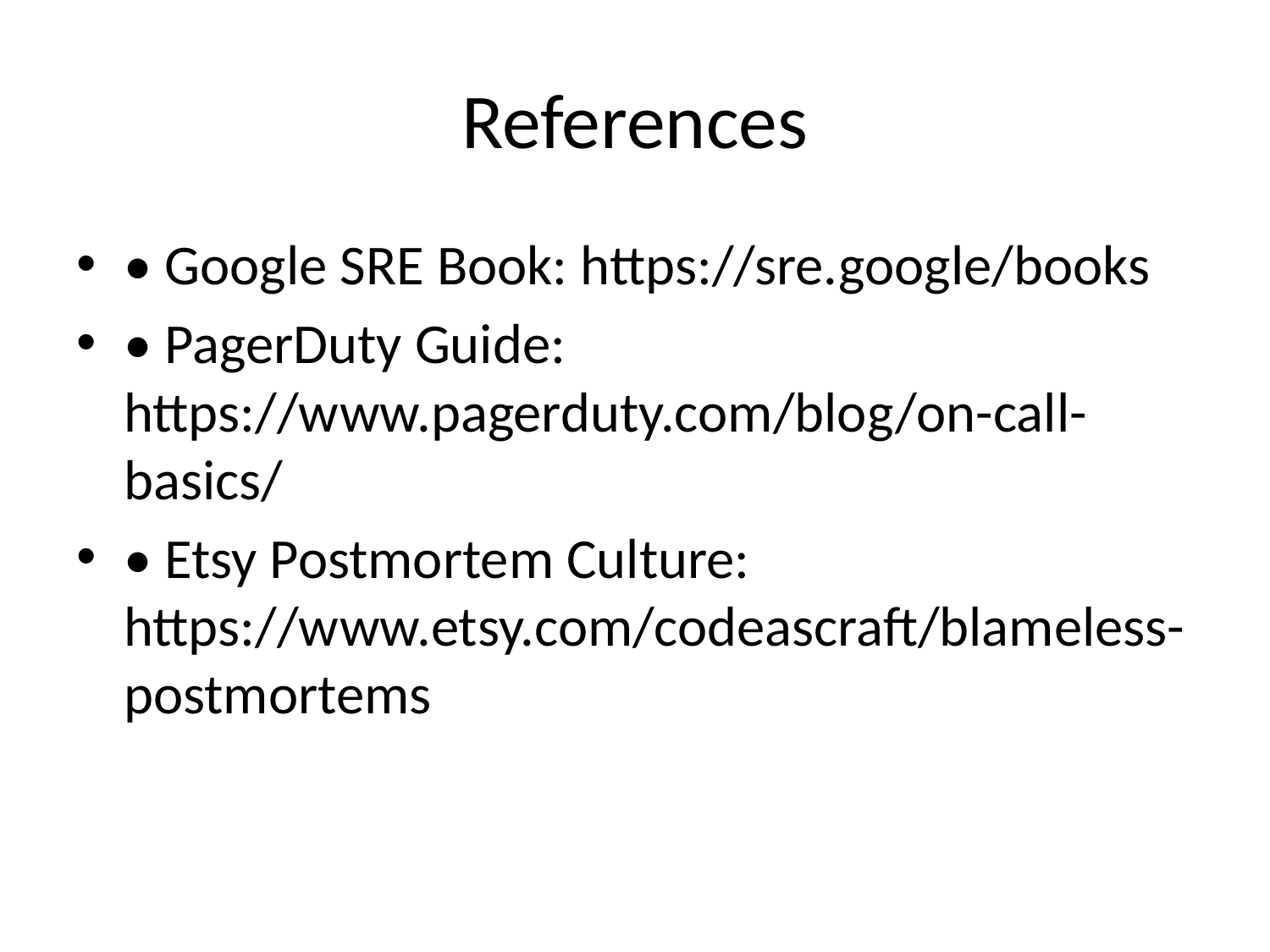

# References
• Google SRE Book: https://sre.google/books
• PagerDuty Guide: https://www.pagerduty.com/blog/on-call-basics/
• Etsy Postmortem Culture: https://www.etsy.com/codeascraft/blameless-postmortems